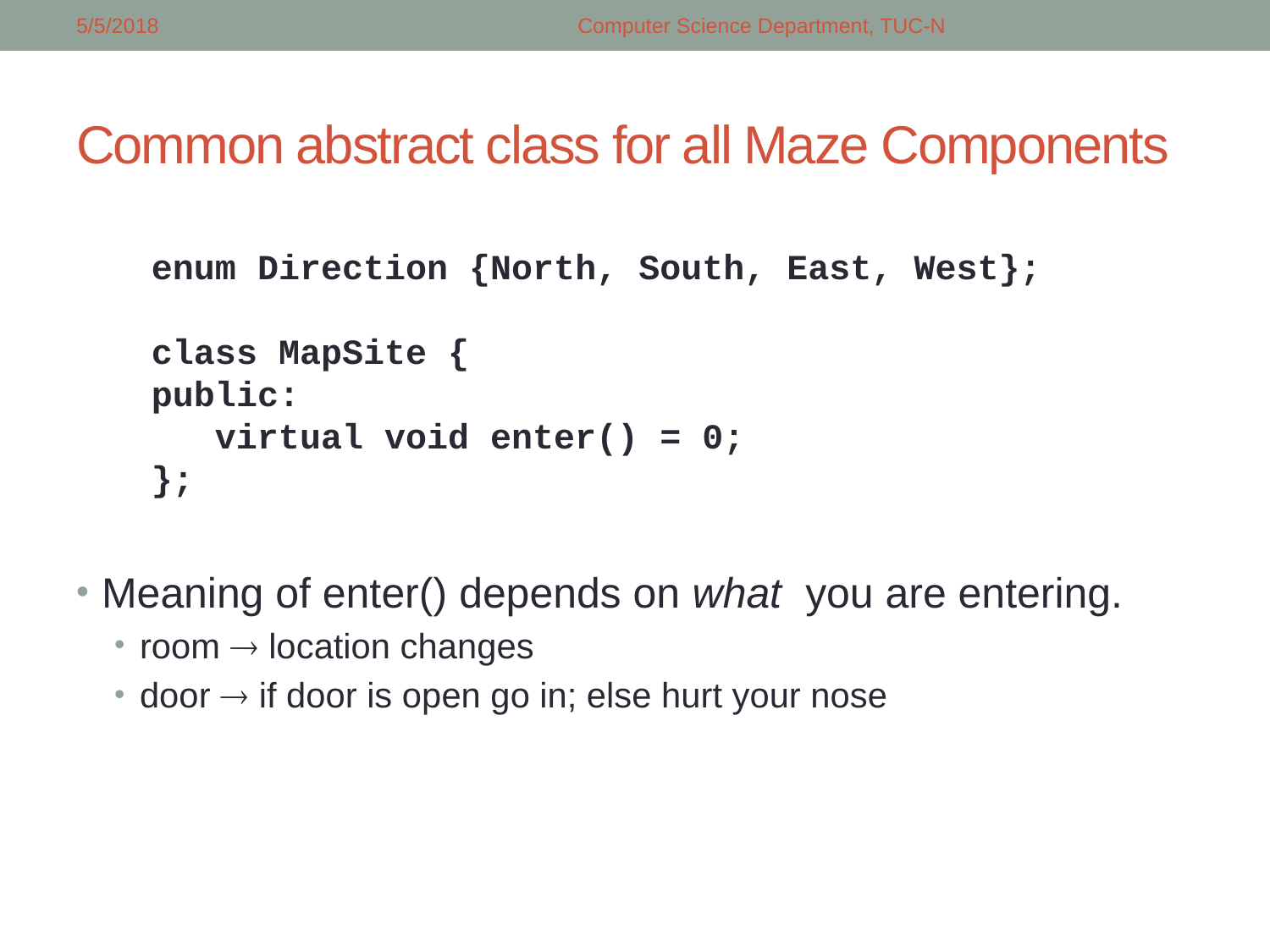

5/5/2018
Computer Science Department, TUC-N
# Common abstract class for all Maze Components
enum Direction {North, South, East, West};

class MapSite {
public:
   virtual void enter() = 0;
};

Meaning of enter() depends on what  you are entering.
room → location changes
door → if door is open go in; else hurt your nose